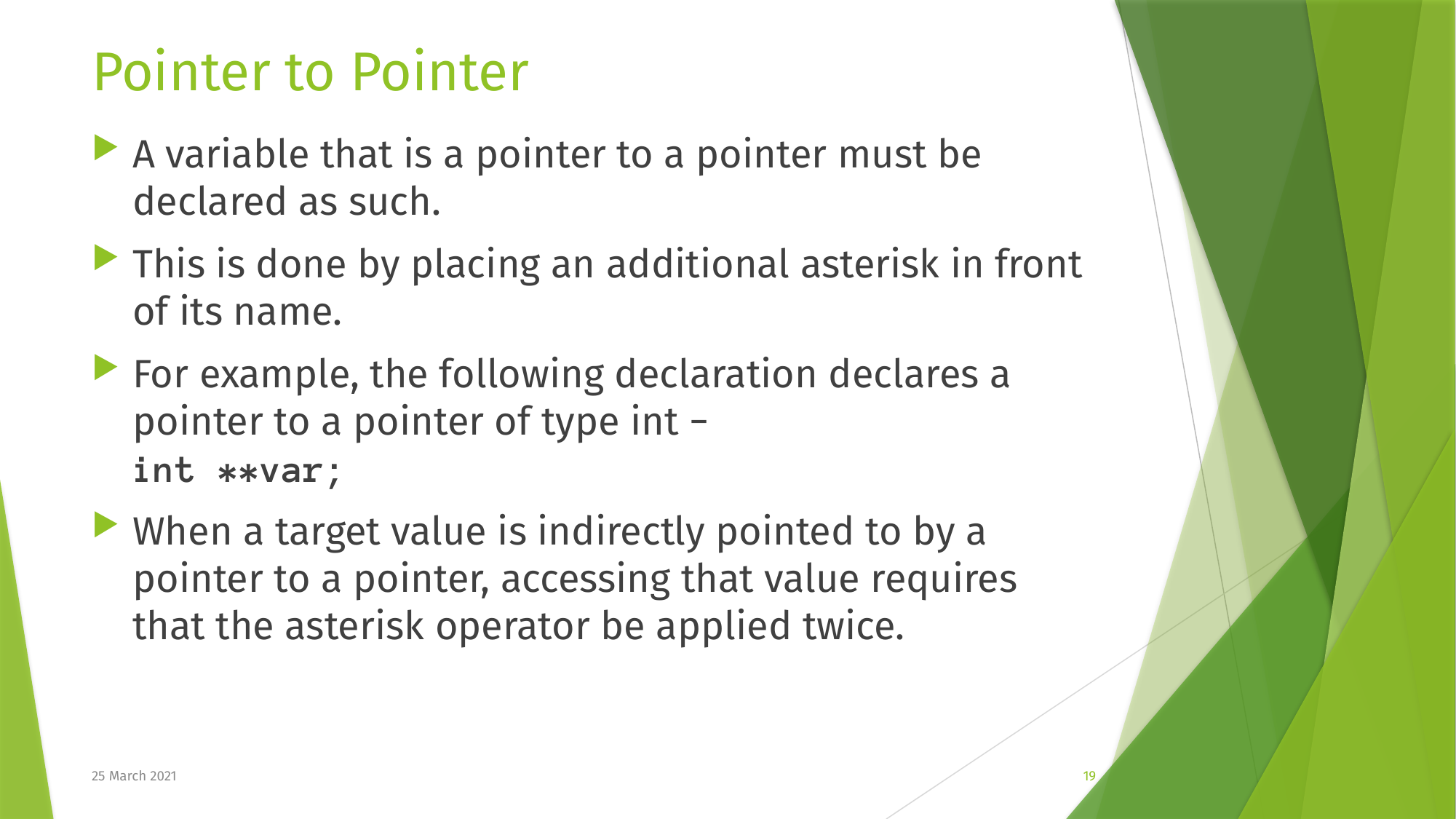

# Pointer to Pointer
A variable that is a pointer to a pointer must be declared as such.
This is done by placing an additional asterisk in front of its name.
For example, the following declaration declares a pointer to a pointer of type int −
int **var;
When a target value is indirectly pointed to by a pointer to a pointer, accessing that value requires that the asterisk operator be applied twice.
25 March 2021
19